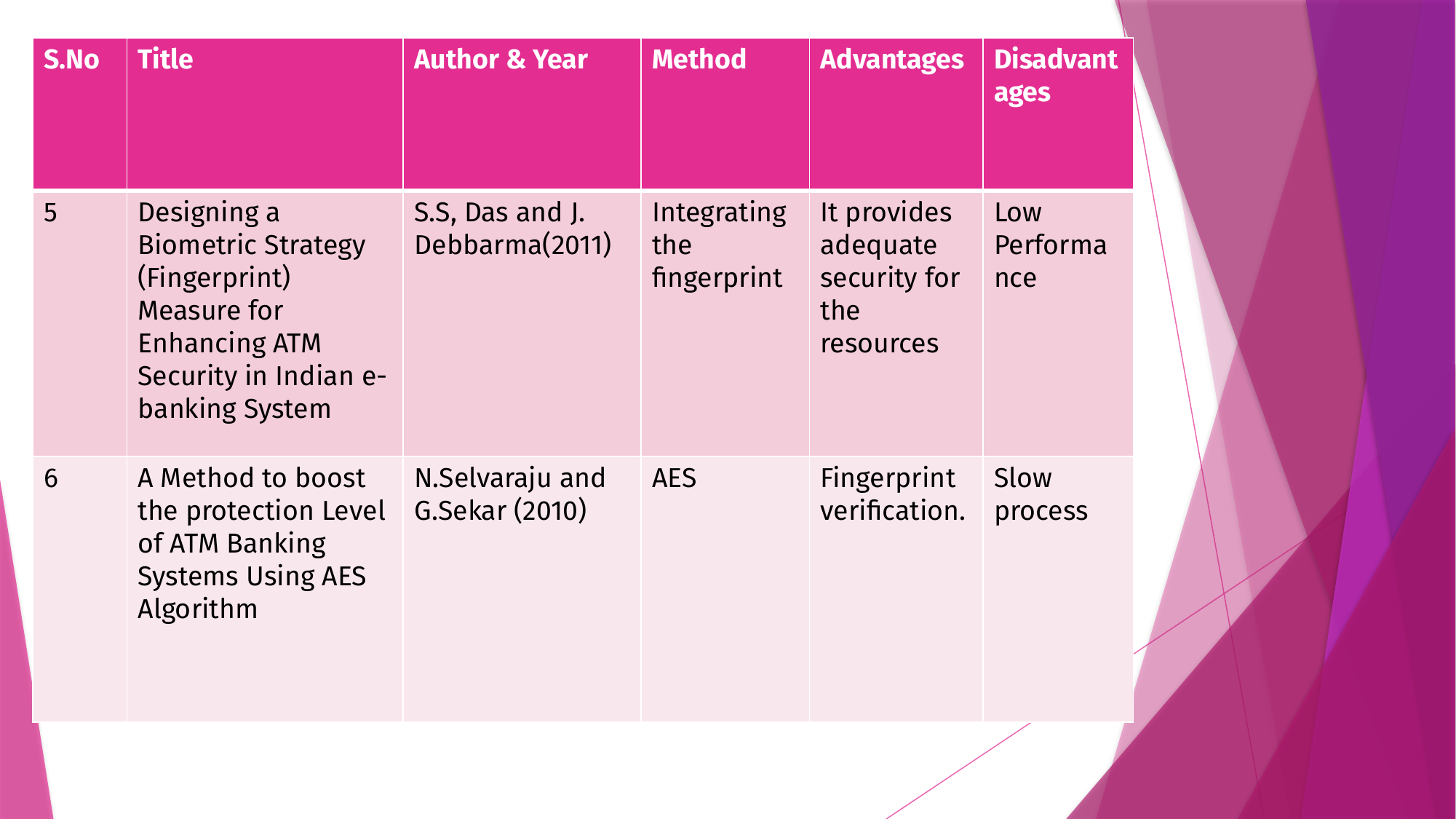

| S.No | Title | Author & Year | Method | Advantages | Disadvantages |
| --- | --- | --- | --- | --- | --- |
| 5 | Designing a Biometric Strategy (Fingerprint) Measure for Enhancing ATM Security in Indian e-banking System | S.S, Das and J. Debbarma(2011) | Integrating the fingerprint | It provides adequate security for the resources | Low Performance |
| 6 | A Method to boost the protection Level of ATM Banking Systems Using AES Algorithm | N.Selvaraju and G.Sekar (2010) | AES | Fingerprint verification. | Slow process |